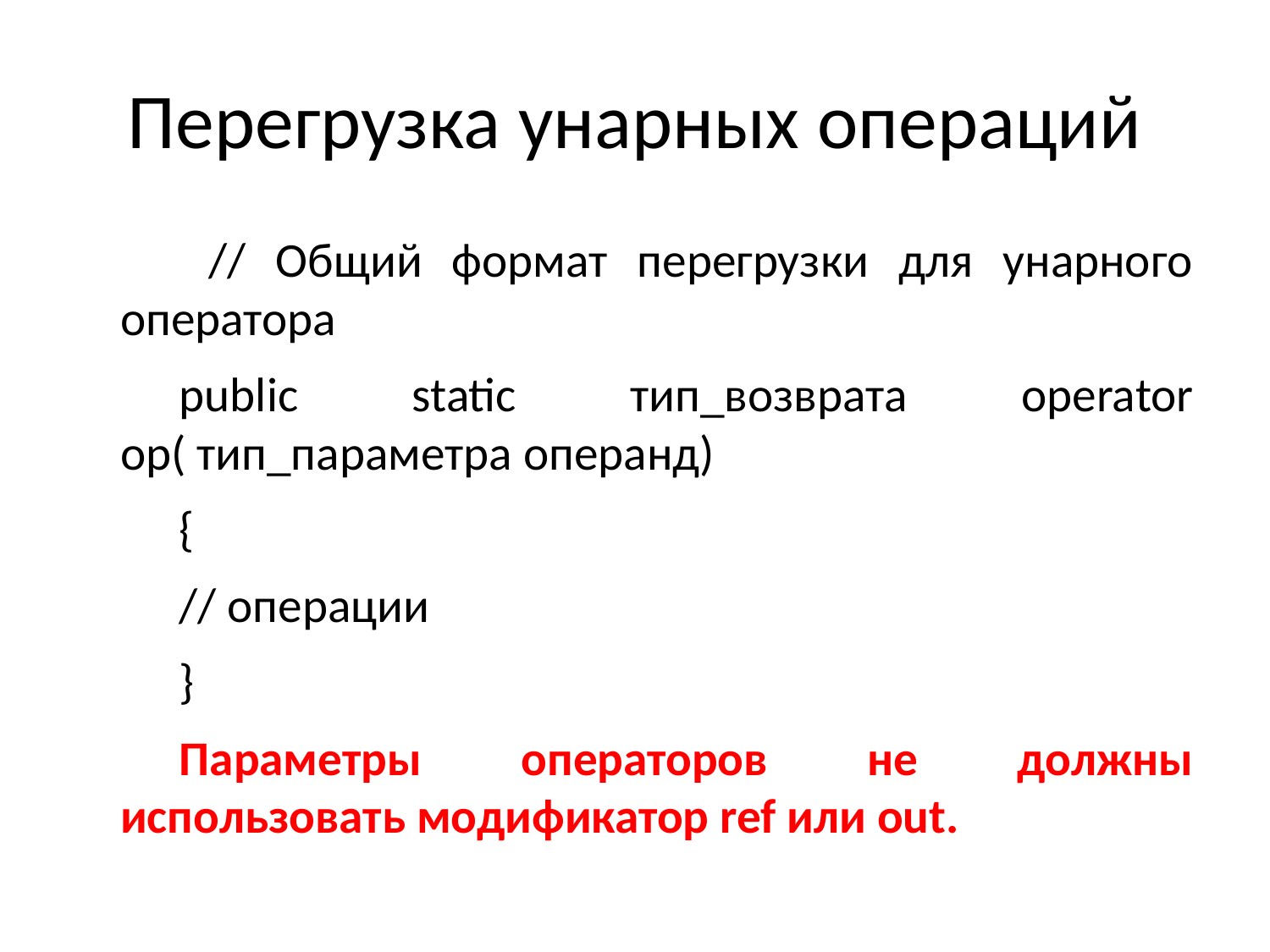

# Перегрузка унарных операций
 // Общий формат перегрузки для унарного оператора
public static тип_возврата operator ор( тип_параметра операнд)
{
// операции
}
Параметры операторов не должны использовать модификатор ref или out.